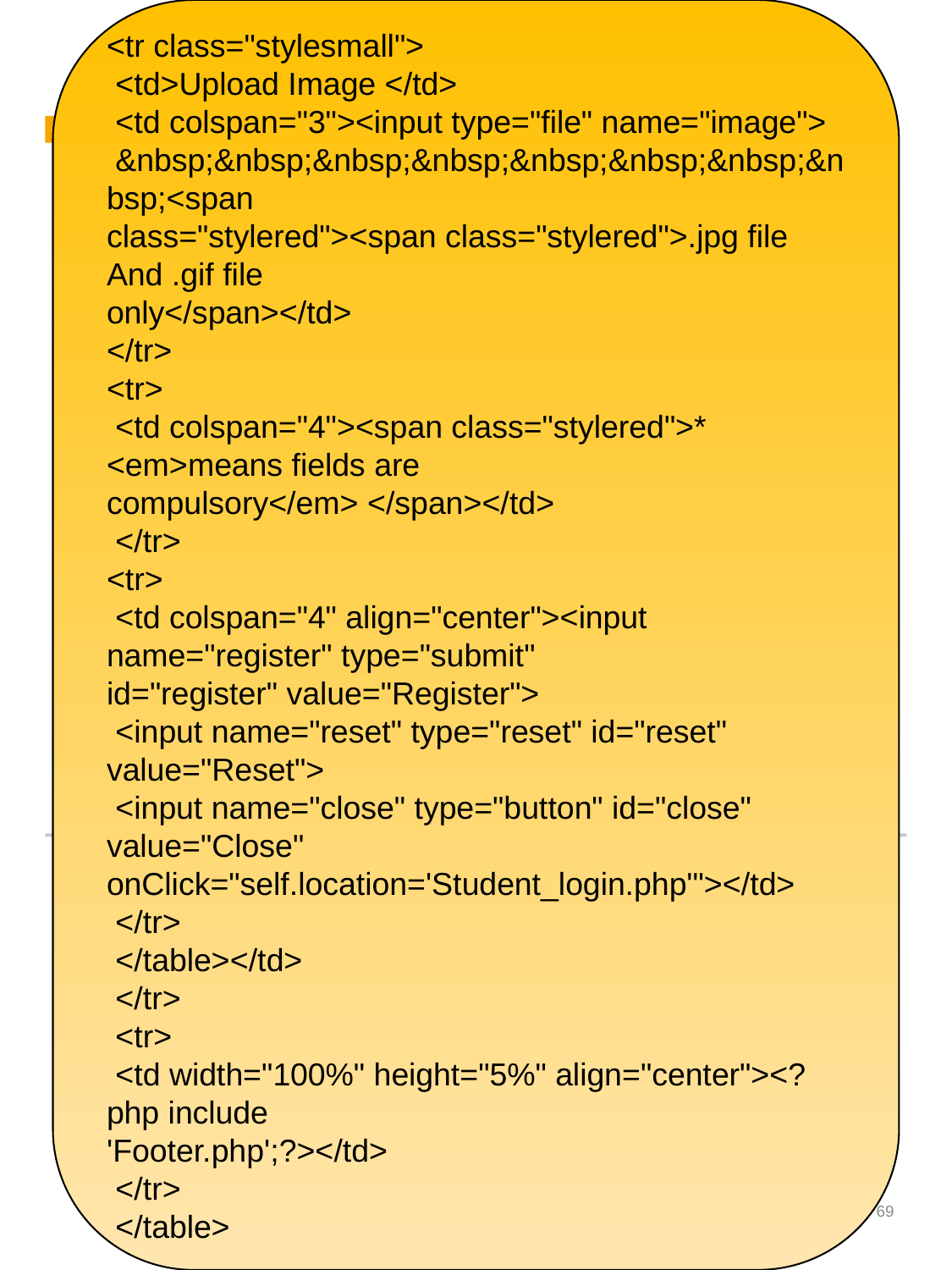

<tr class="stylesmall">
 <td>Upload Image </td>
 <td colspan="3"><input type="file" name="image">
 &nbsp;&nbsp;&nbsp;&nbsp;&nbsp;&nbsp;&nbsp;&nbsp;<span
class="stylered"><span class="stylered">.jpg file And .gif file
only</span></td>
</tr>
<tr>
 <td colspan="4"><span class="stylered">* <em>means fields are
compulsory</em> </span></td>
 </tr>
<tr>
 <td colspan="4" align="center"><input name="register" type="submit"
id="register" value="Register">
 <input name="reset" type="reset" id="reset" value="Reset">
 <input name="close" type="button" id="close" value="Close"
onClick="self.location='Student_login.php'"></td>
 </tr>
 </table></td>
 </tr>
 <tr>
 <td width="100%" height="5%" align="center"><?php include
'Footer.php';?></td>
 </tr>
 </table>
..
69